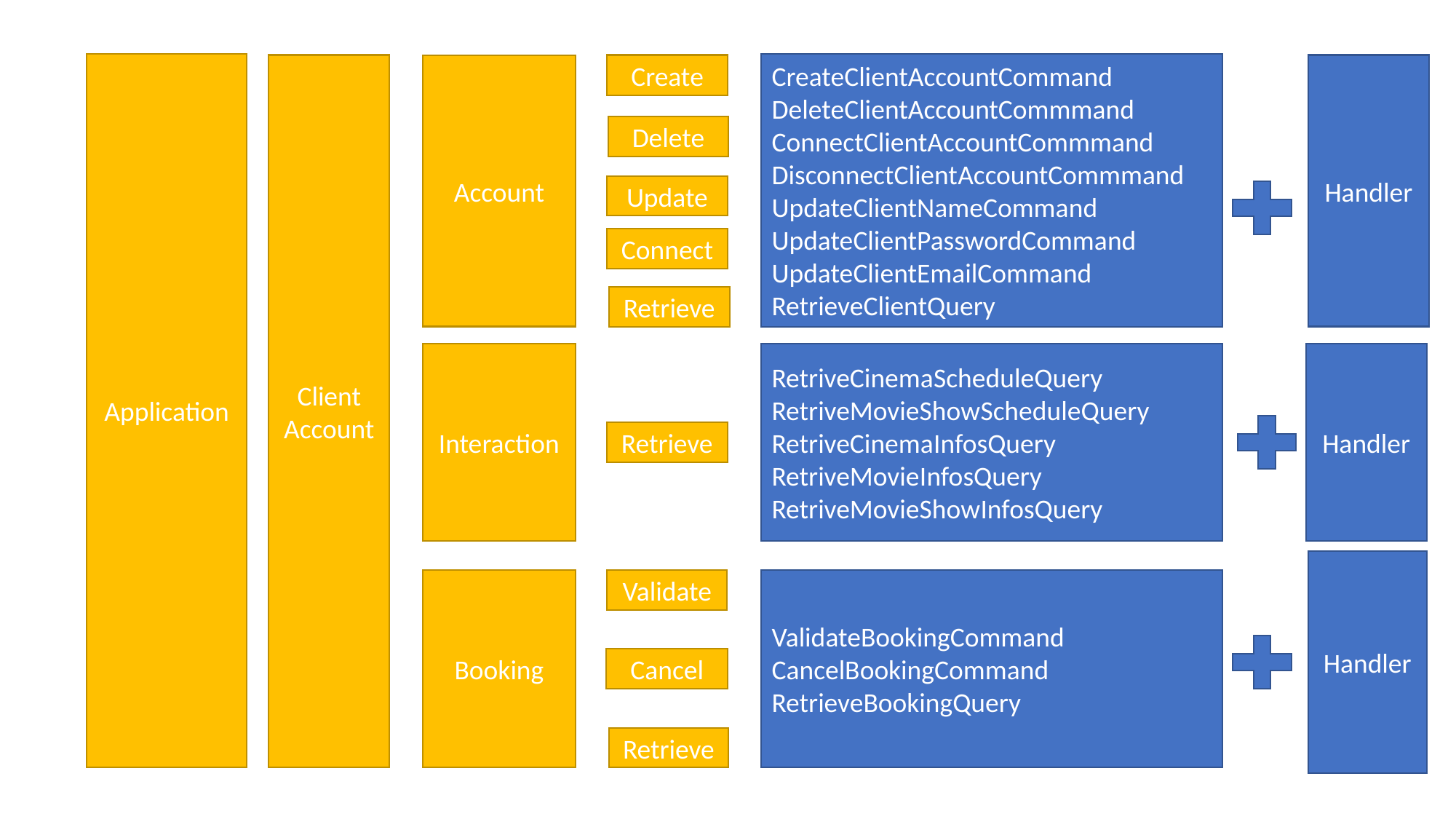

Application
CreateClientAccountCommand
DeleteClientAccountCommmand
ConnectClientAccountCommmand
DisconnectClientAccountCommmand
UpdateClientNameCommand
UpdateClientPasswordCommand
UpdateClientEmailCommand
RetrieveClientQuery
Client Account
Create
Handler
Account
Delete

Update
Connect
Retrieve
Interaction
RetriveCinemaScheduleQuery
RetriveMovieShowScheduleQuery
RetriveCinemaInfosQuery
RetriveMovieInfosQuery
RetriveMovieShowInfosQuery
Handler

Retrieve
Handler
Booking
Validate
ValidateBookingCommand
CancelBookingCommand
RetrieveBookingQuery

Cancel
Retrieve